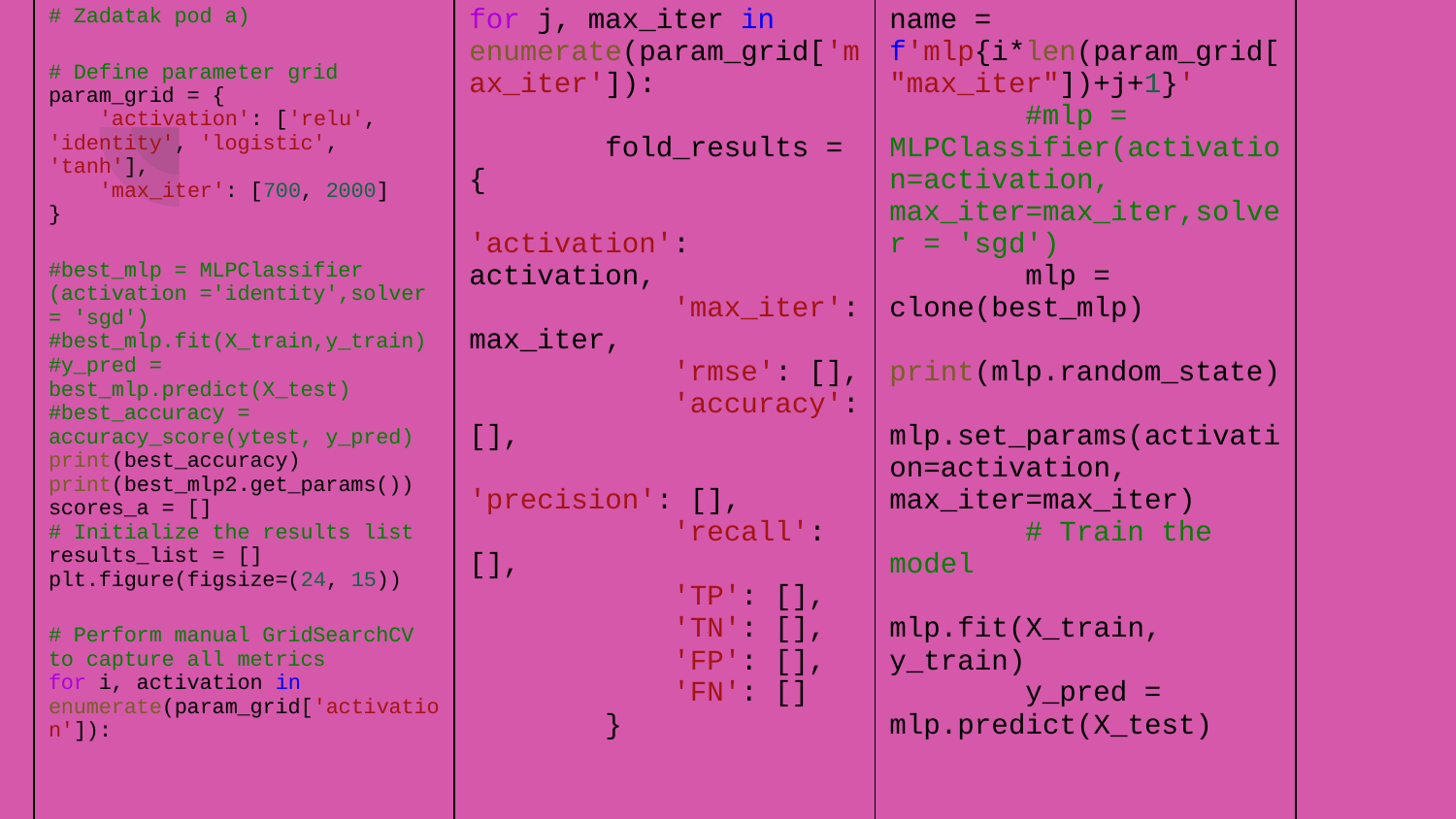

| # Zadatak pod a) # Define parameter grid param\_grid = { 'activation': ['relu', 'identity', 'logistic', 'tanh'], 'max\_iter': [700, 2000] } #best\_mlp = MLPClassifier (activation ='identity',solver = 'sgd') #best\_mlp.fit(X\_train,y\_train) #y\_pred = best\_mlp.predict(X\_test) #best\_accuracy = accuracy\_score(ytest, y\_pred) print(best\_accuracy) print(best\_mlp2.get\_params()) scores\_a = [] # Initialize the results list results\_list = [] plt.figure(figsize=(24, 15)) # Perform manual GridSearchCV to capture all metrics for i, activation in enumerate(param\_grid['activation']): | for j, max\_iter in enumerate(param\_grid['max\_iter']): fold\_results = { 'activation': activation, 'max\_iter': max\_iter, 'rmse': [], 'accuracy': [], 'precision': [], 'recall': [], 'TP': [], 'TN': [], 'FP': [], 'FN': [] } | name = f'mlp{i\*len(param\_grid["max\_iter"])+j+1}' #mlp = MLPClassifier(activation=activation, max\_iter=max\_iter,solver = 'sgd') mlp = clone(best\_mlp) print(mlp.random\_state) mlp.set\_params(activation=activation, max\_iter=max\_iter) # Train the model mlp.fit(X\_train, y\_train) y\_pred = mlp.predict(X\_test) |
| --- | --- | --- |